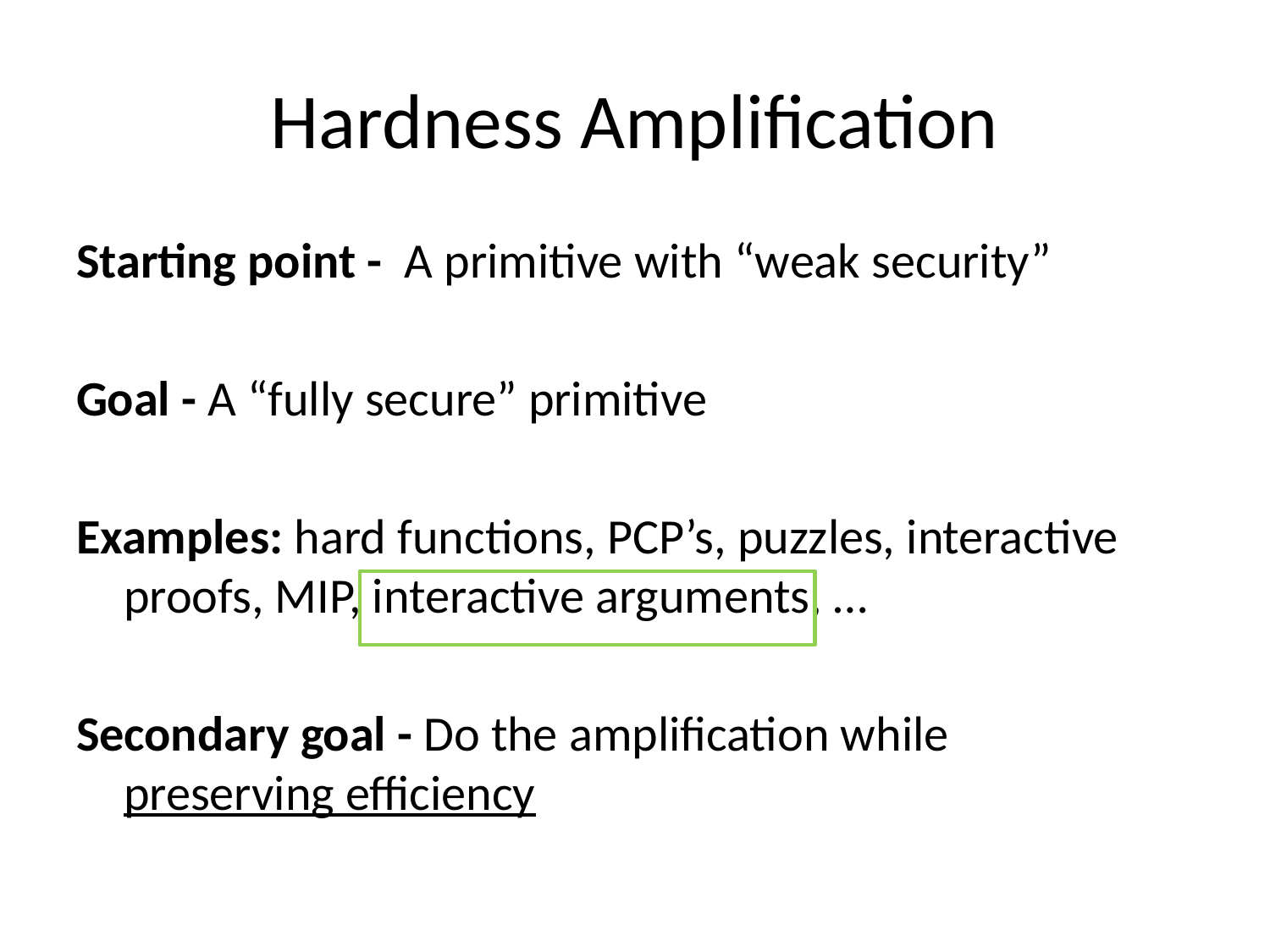

# Hardness Amplification
Starting point -  A primitive with “weak security”

Goal - A “fully secure” primitive

Examples: hard functions, PCP’s, puzzles, interactive proofs, MIP, interactive arguments, …

Secondary goal - Do the amplification while
preserving efficiency